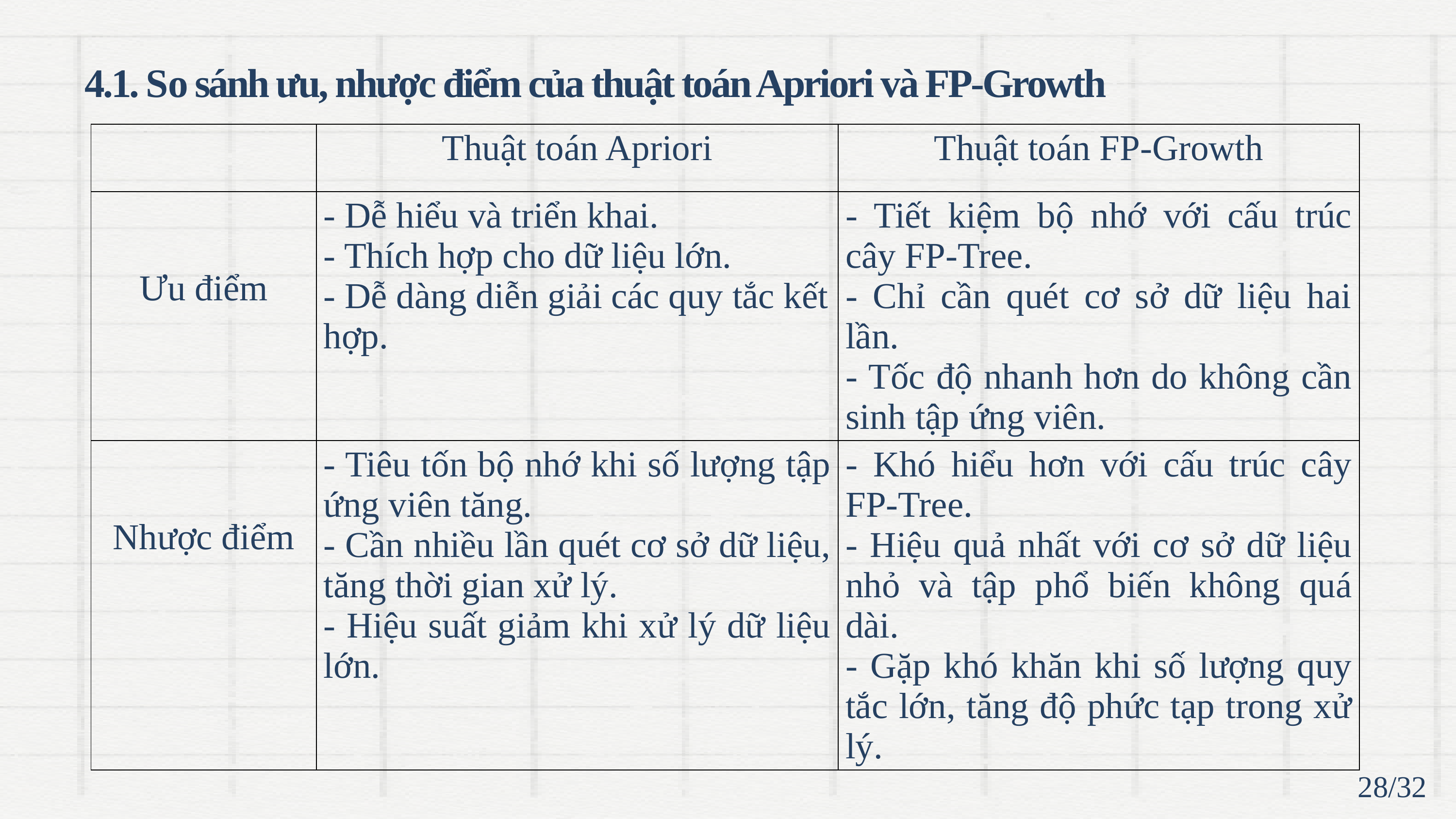

4.1. So sánh ưu, nhược điểm của thuật toán Apriori và FP-Growth
|  | Thuật toán Apriori | Thuật toán FP-Growth |
| --- | --- | --- |
| Ưu điểm | - Dễ hiểu và triển khai. - Thích hợp cho dữ liệu lớn. - Dễ dàng diễn giải các quy tắc kết hợp. | - Tiết kiệm bộ nhớ với cấu trúc cây FP-Tree. - Chỉ cần quét cơ sở dữ liệu hai lần. - Tốc độ nhanh hơn do không cần sinh tập ứng viên. |
| Nhược điểm | - Tiêu tốn bộ nhớ khi số lượng tập ứng viên tăng. - Cần nhiều lần quét cơ sở dữ liệu, tăng thời gian xử lý. - Hiệu suất giảm khi xử lý dữ liệu lớn. | - Khó hiểu hơn với cấu trúc cây FP-Tree. - Hiệu quả nhất với cơ sở dữ liệu nhỏ và tập phổ biến không quá dài. - Gặp khó khăn khi số lượng quy tắc lớn, tăng độ phức tạp trong xử lý. |
28/32